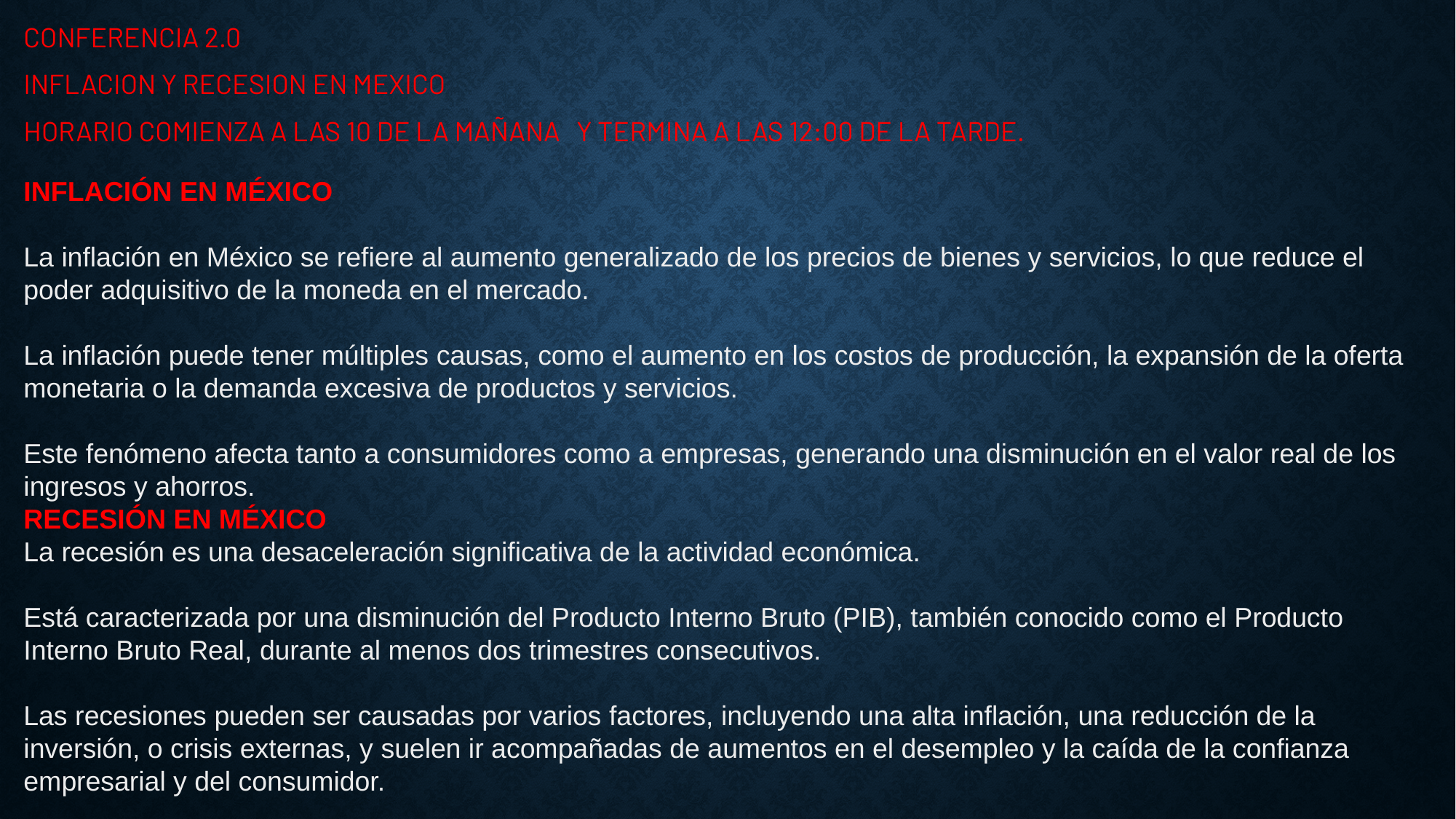

CONFERENCIA 2.0
INFLACION Y RECESION EN MEXICO
HORARIO COMIENZA A LAS 10 DE LA MAÑANA   Y TERMINA A LAS 12:00 DE LA TARDE.
INFLACIÓN EN MÉXICO

La inflación en México se refiere al aumento generalizado de los precios de bienes y servicios, lo que reduce el poder adquisitivo de la moneda en el mercado.

La inflación puede tener múltiples causas, como el aumento en los costos de producción, la expansión de la oferta monetaria o la demanda excesiva de productos y servicios.

Este fenómeno afecta tanto a consumidores como a empresas, generando una disminución en el valor real de los ingresos y ahorros.
RECESIÓN EN MÉXICO
La recesión es una desaceleración significativa de la actividad económica.

Está caracterizada por una disminución del Producto Interno Bruto (PIB), también conocido como el Producto Interno Bruto Real, durante al menos dos trimestres consecutivos.

Las recesiones pueden ser causadas por varios factores, incluyendo una alta inflación, una reducción de la inversión, o crisis externas, y suelen ir acompañadas de aumentos en el desempleo y la caída de la confianza empresarial y del consumidor.